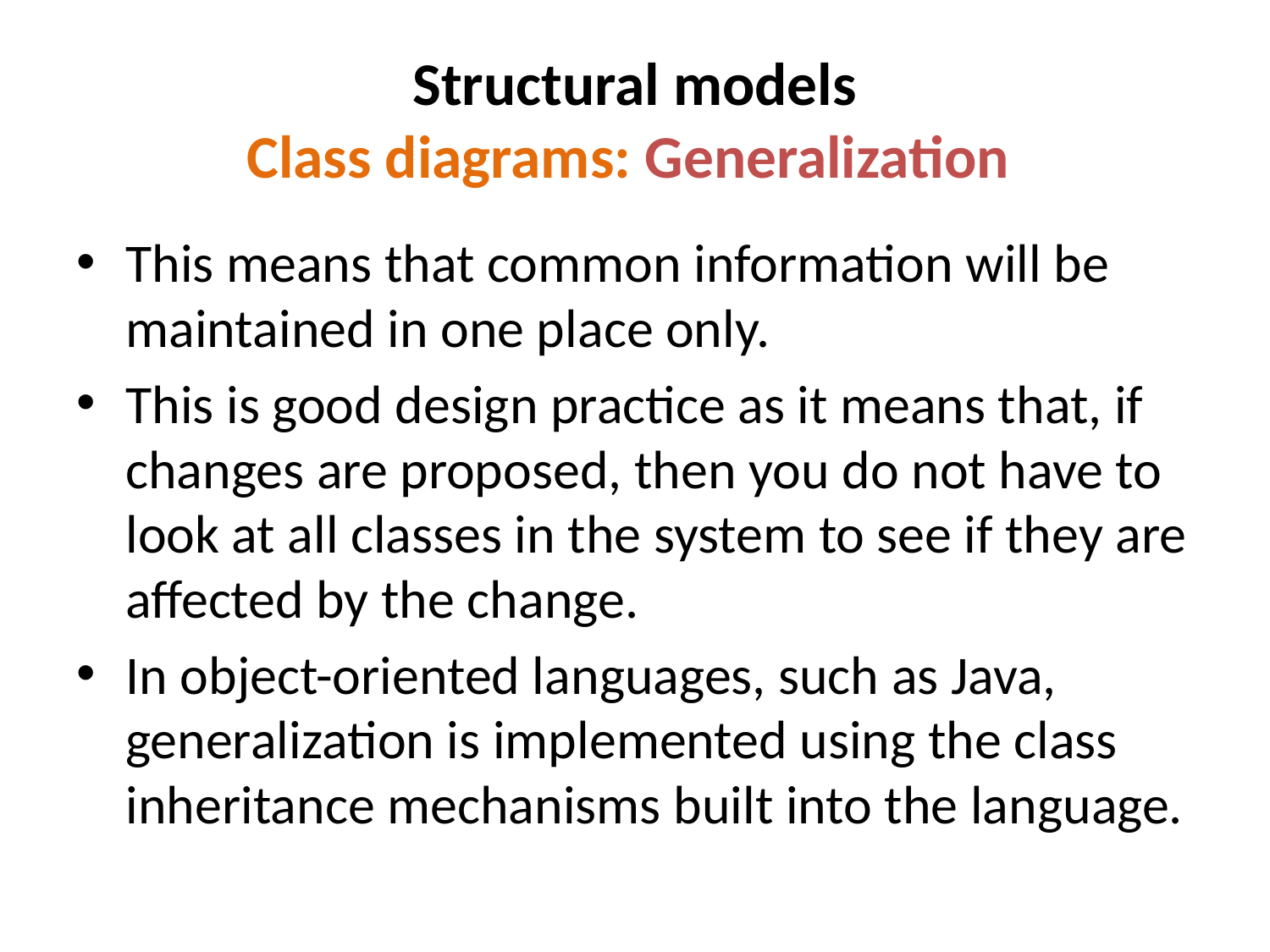

# Structural models Class diagrams: Generalization
This means that common information will be maintained in one place only.
This is good design practice as it means that, if changes are proposed, then you do not have to look at all classes in the system to see if they are affected by the change.
In object-oriented languages, such as Java, generalization is implemented using the class inheritance mechanisms built into the language.